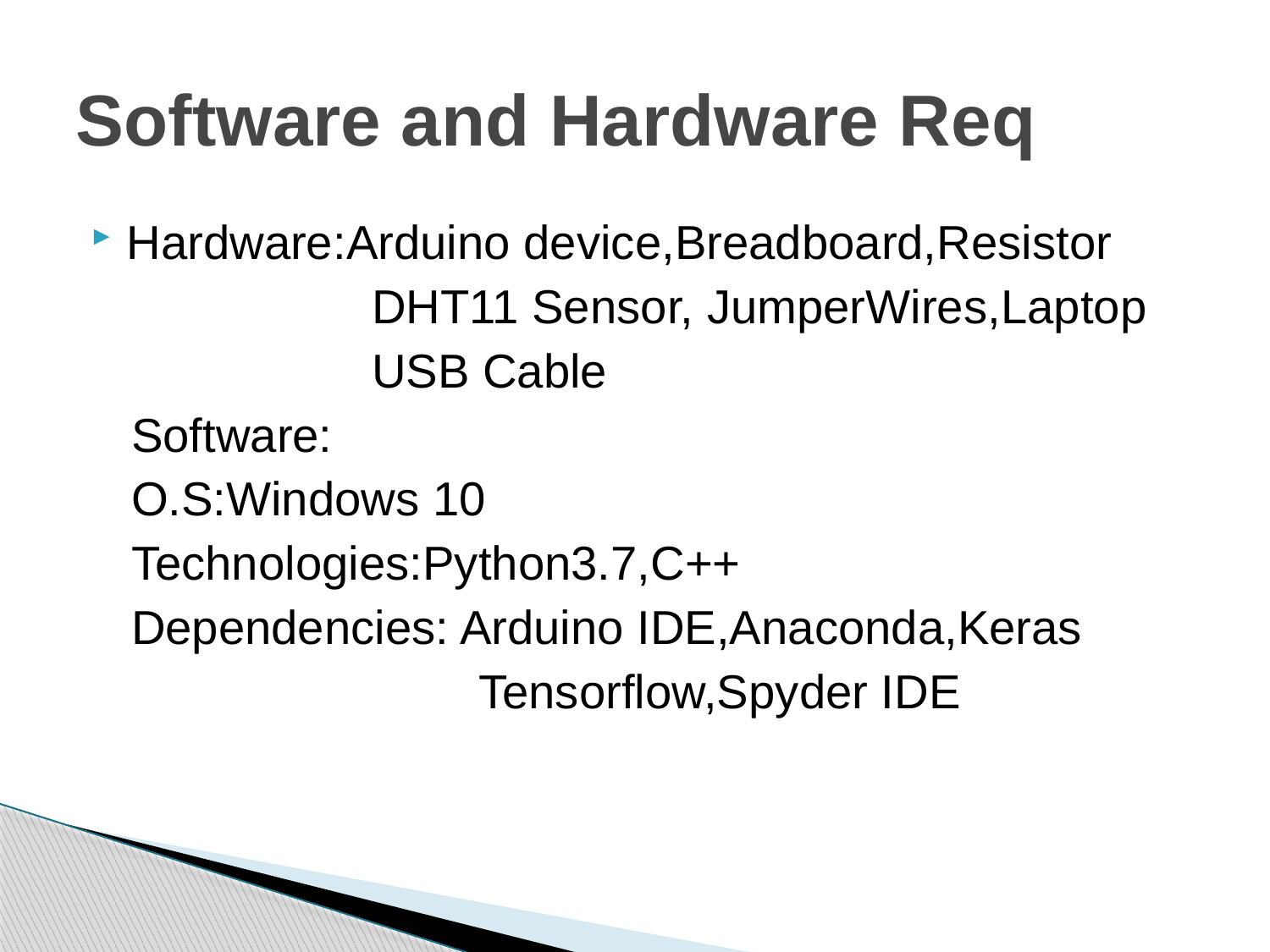

# Software and Hardware Req
Hardware:Arduino device,Breadboard,Resistor
		  DHT11 Sensor, JumperWires,Laptop
		  USB Cable
   Software:
   O.S:Windows 10
   Technologies:Python3.7,C++
   Dependencies: Arduino IDE,Anaconda,Keras
		          Tensorflow,Spyder IDE